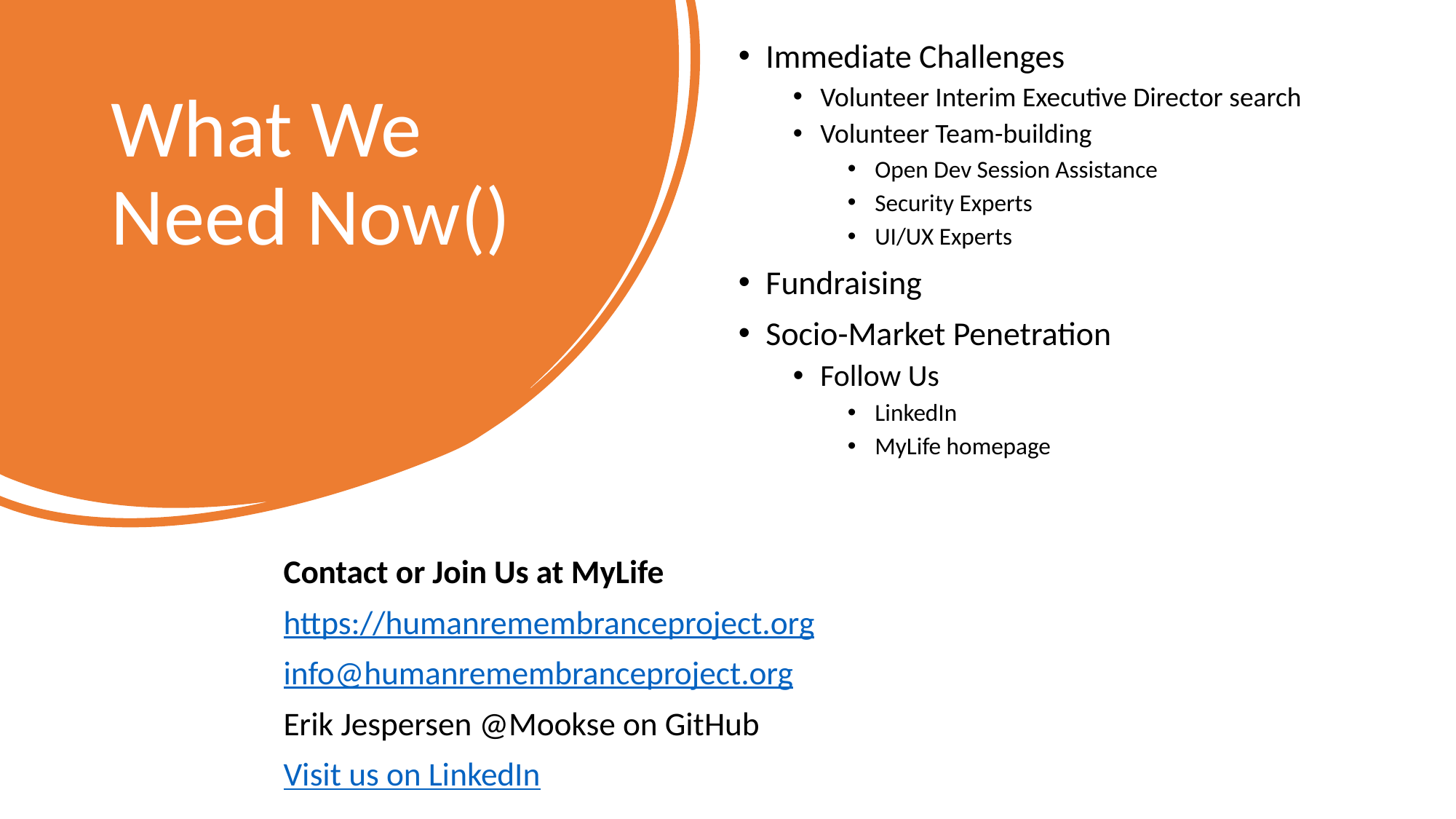

Immediate Challenges
Volunteer Interim Executive Director search
Volunteer Team-building
Open Dev Session Assistance
Security Experts
UI/UX Experts
Fundraising
Socio-Market Penetration
Follow Us
LinkedIn
MyLife homepage
# What We Need Now()
Contact or Join Us at MyLife
https://humanremembranceproject.org
info@humanremembranceproject.org
Erik Jespersen @Mookse on GitHub
Visit us on LinkedIn